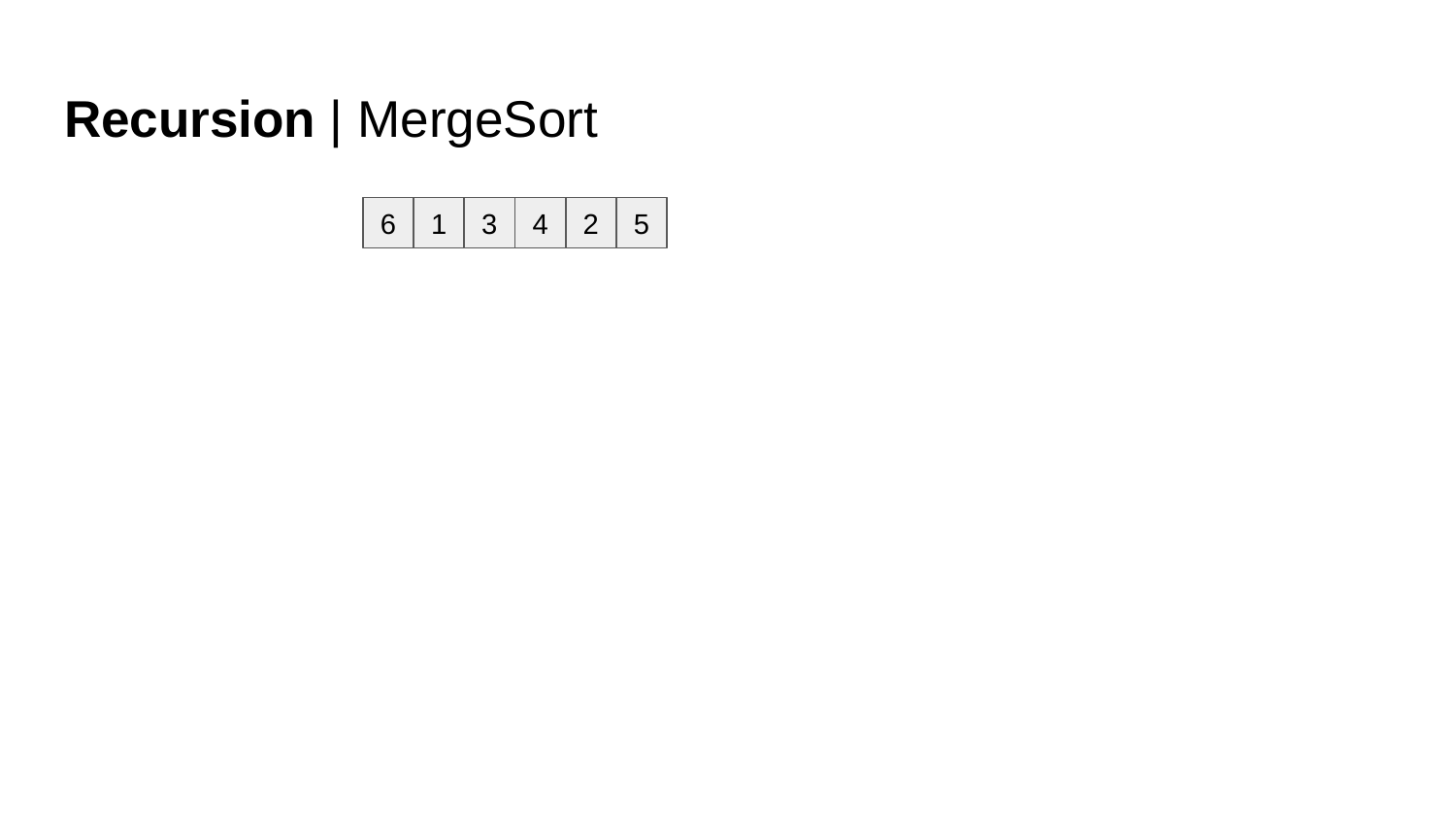

# Recursion | MergeSort
6
1
3
4
2
5